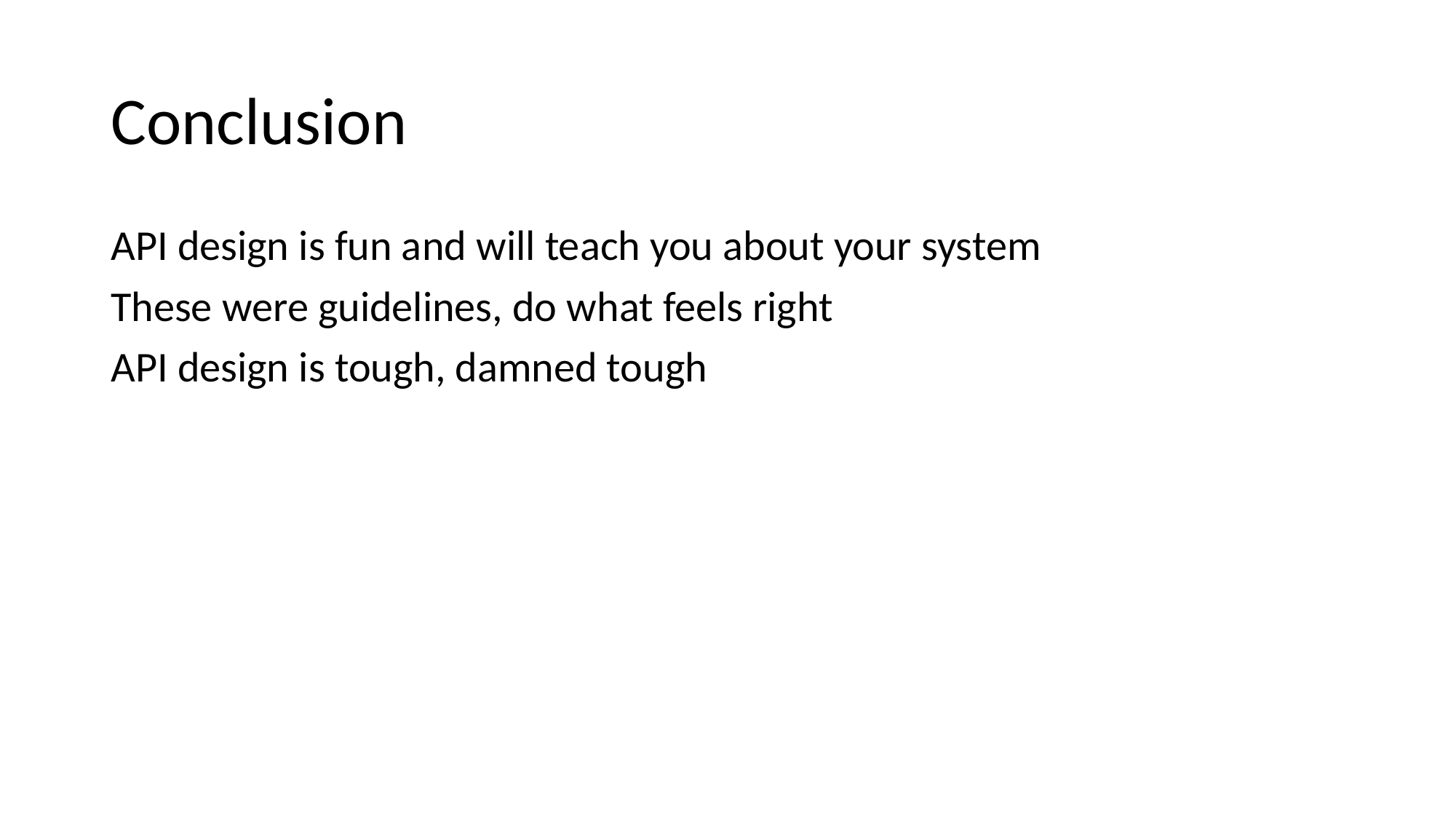

# Conclusion
API design is fun and will teach you about your system
These were guidelines, do what feels right
API design is tough, damned tough